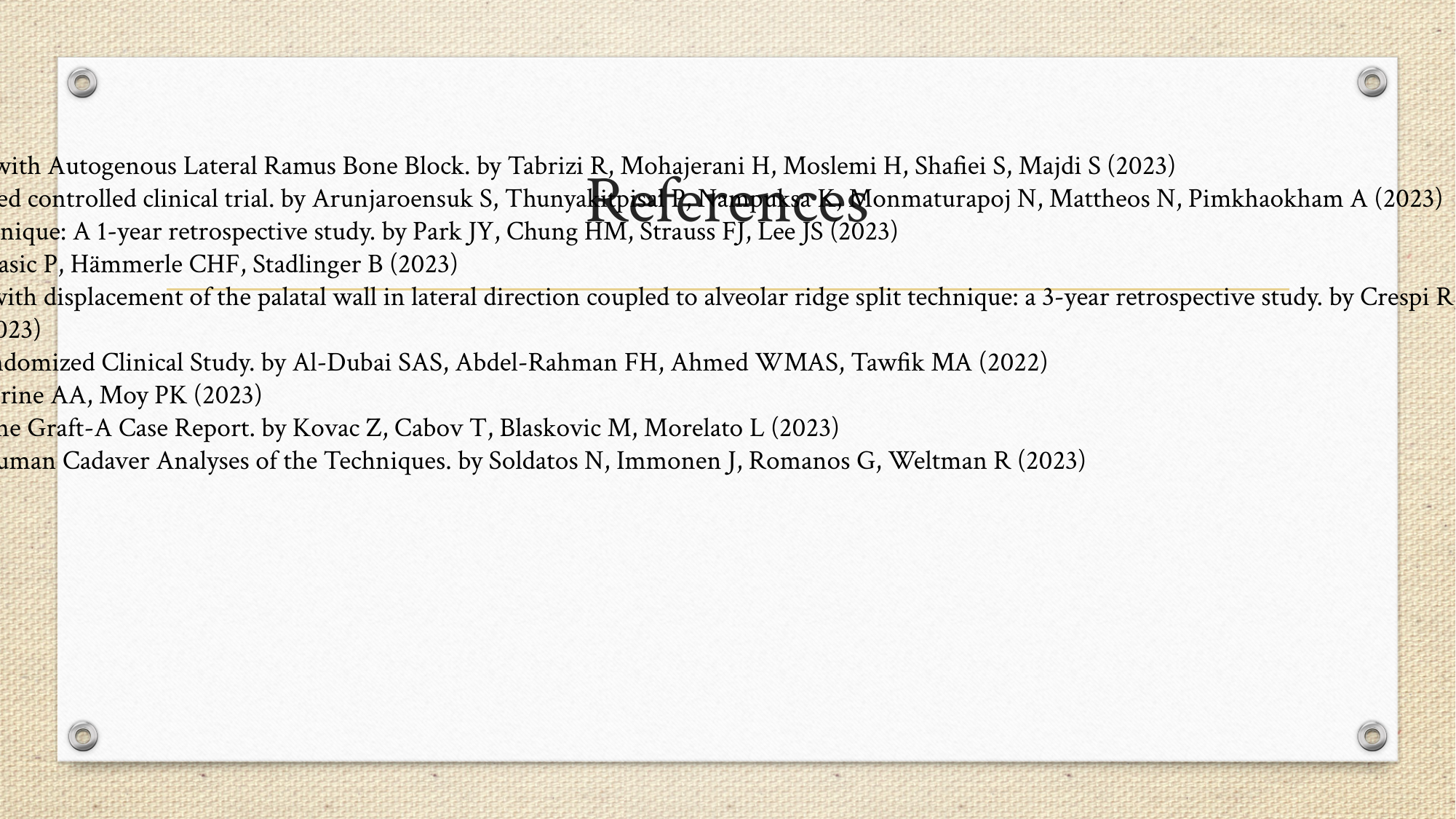

Comparison of Marginal Bone Loss in Simultaneous Versus Delayed Implant Placement Following Horizontal Ridge Augmentation with Autogenous Lateral Ramus Bone Block. by Tabrizi R, Mohajerani H, Moslemi H, Shafiei S, Majdi S (2023)
Stability of guided bone regeneration with two ratios of biphasic calcium phosphate at implant sites in the esthetic zone: A randomized controlled clinical trial. by Arunjaroensuk S, Thunyakitpisal P, Nampuksa K, Monmaturapoj N, Mattheos N, Pimkhaokham A (2023)
Dimensional changes after horizontal and vertical guided bone regeneration without membrane fixation using the retentive flap technique: A 1-year retrospective study. by Park JY, Chung HM, Strauss FJ, Lee JS (2023)
Computer-assisted bone augmentation, implant planning and placement: An in vitro investigation. by Unger S, Benic GI, Ender A, Pasic P, Hämmerle CHF, Stadlinger B (2023)
Clinical and radiographic evaluation of transalveolar two-step osteotome-mediated sinus floor elevation versus sinus augmentation with displacement of the palatal wall in lateral direction coupled to alveolar ridge split technique: a 3-year retrospective study. by Crespi R, Toti P, Covani U, Crespi G, Brevi BC, Menchini-Fabris GB (2023)
Frozen Stored Teeth: Autogenous Dentin as an Alternative Augmentation Material in Dentistry. by Korsch M, Alt KW, Mock FR (2023)
Comparison between Modified Bone-splitting Technique and Distraction Osteogenesis in Horizontal Alveolar Ridge Expansion: Randomized Clinical Study. by Al-Dubai SAS, Abdel-Rahman FH, Ahmed WMAS, Tawfik MA (2022)
Barbell Technique: A Novel Approach for Bidirectional Bone Augmentation: Clinical and Tomographic Study. by Macedo LGS, Pelegrine AA, Moy PK (2023)
Regeneration of Horizontal Bone Defect in Edentulous Maxilla Using the Allogenic Bone-Plate Shell Technique and a Composite Bone Graft-A Case Report. by Kovac Z, Cabov T, Blaskovic M, Morelato L (2023)
The Significance of Mylohyoid Muscle Release (MMR) in the Vertical and Horizontal Ridge Augmentation Surgeries; Clinical and Human Cadaver Analyses of the Techniques. by Soldatos N, Immonen J, Romanos G, Weltman R (2023)
# References